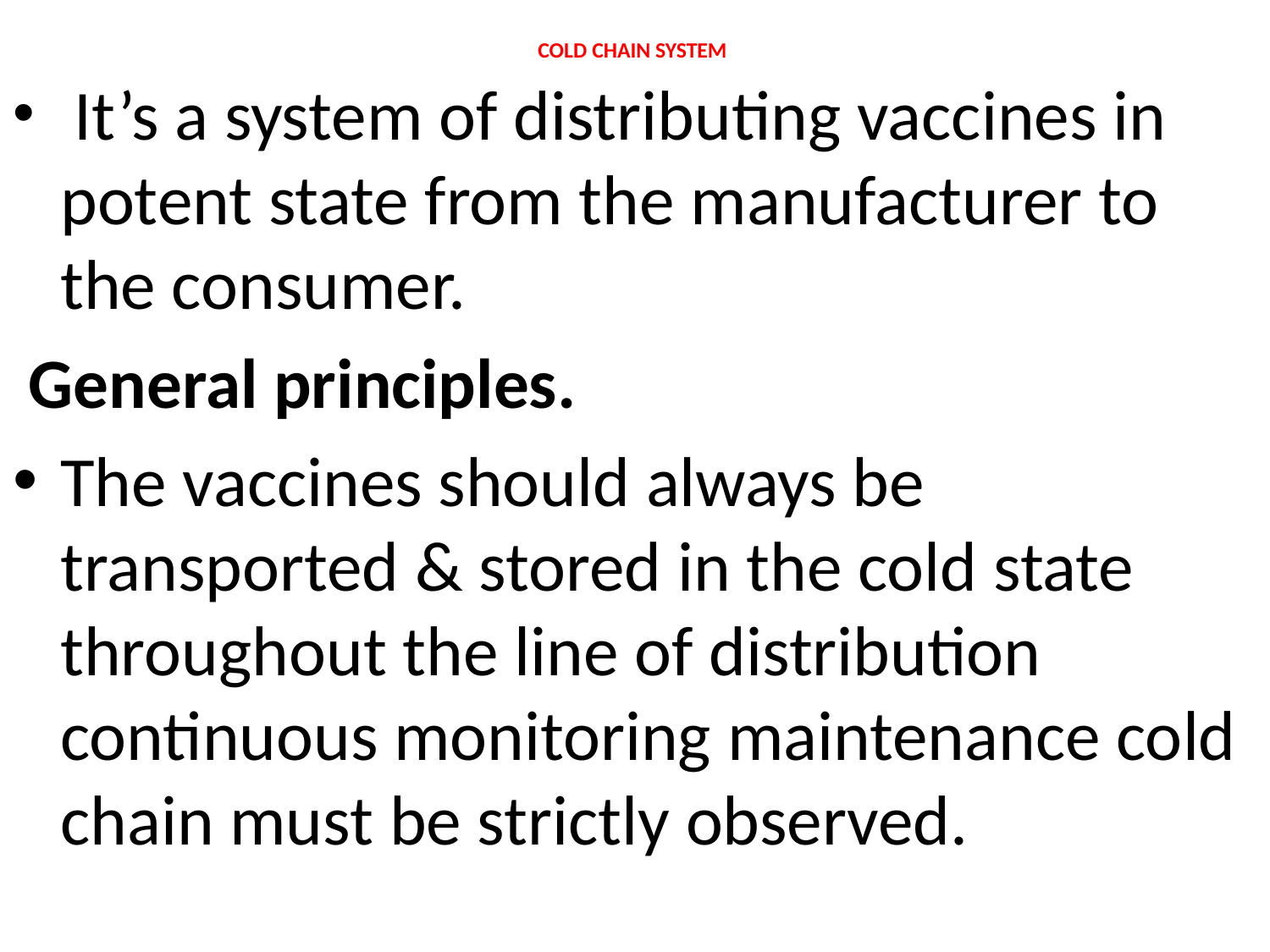

# COLD CHAIN SYSTEM
 It’s a system of distributing vaccines in potent state from the manufacturer to the consumer.
 General principles.
The vaccines should always be transported & stored in the cold state throughout the line of distribution continuous monitoring maintenance cold chain must be strictly observed.